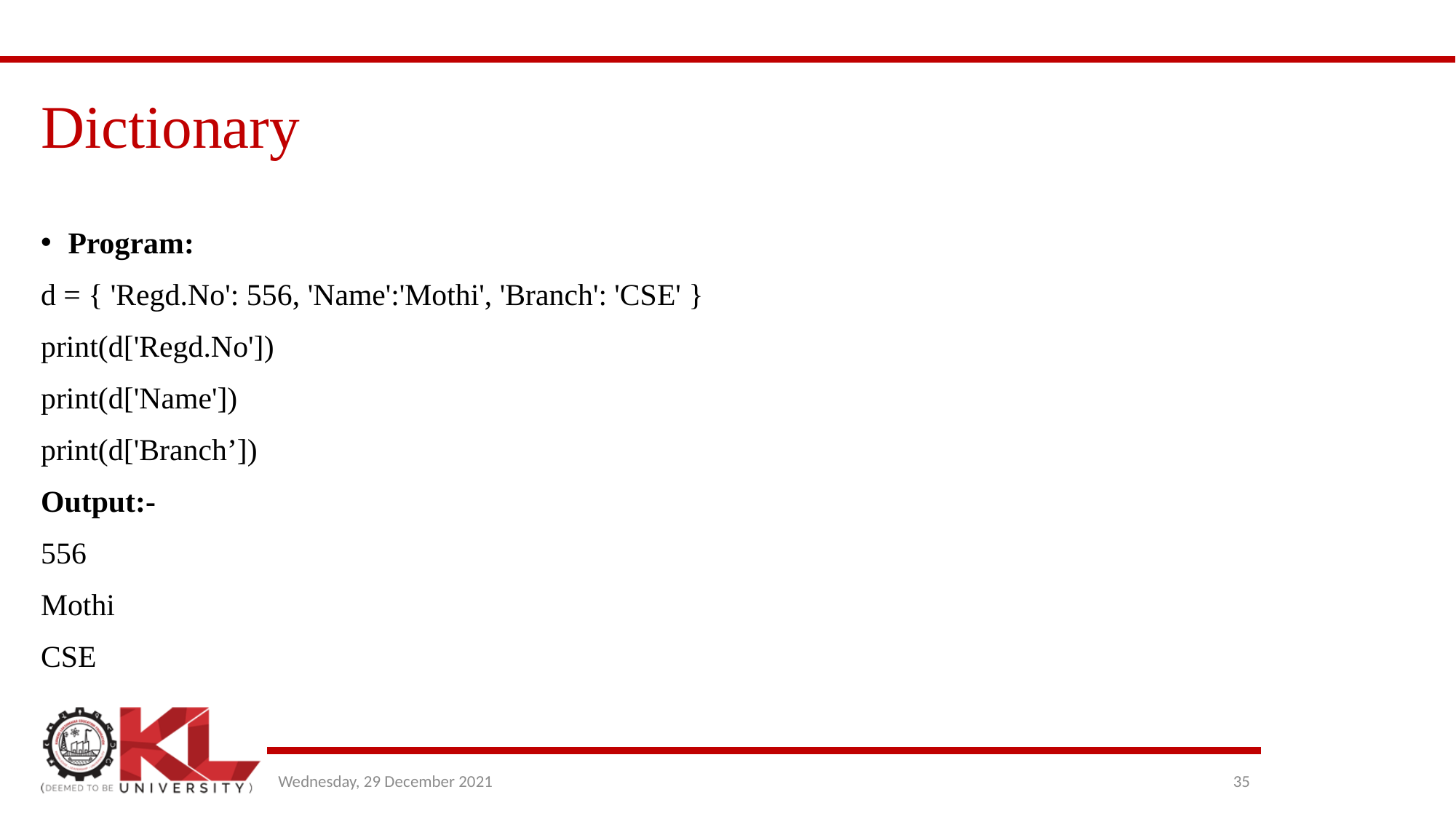

# Dictionary
Program:
d = { 'Regd.No': 556, 'Name':'Mothi', 'Branch': 'CSE' }
print(d['Regd.No'])
print(d['Name'])
print(d['Branch’])
Output:-
556
Mothi
CSE
Wednesday, 29 December 2021
35